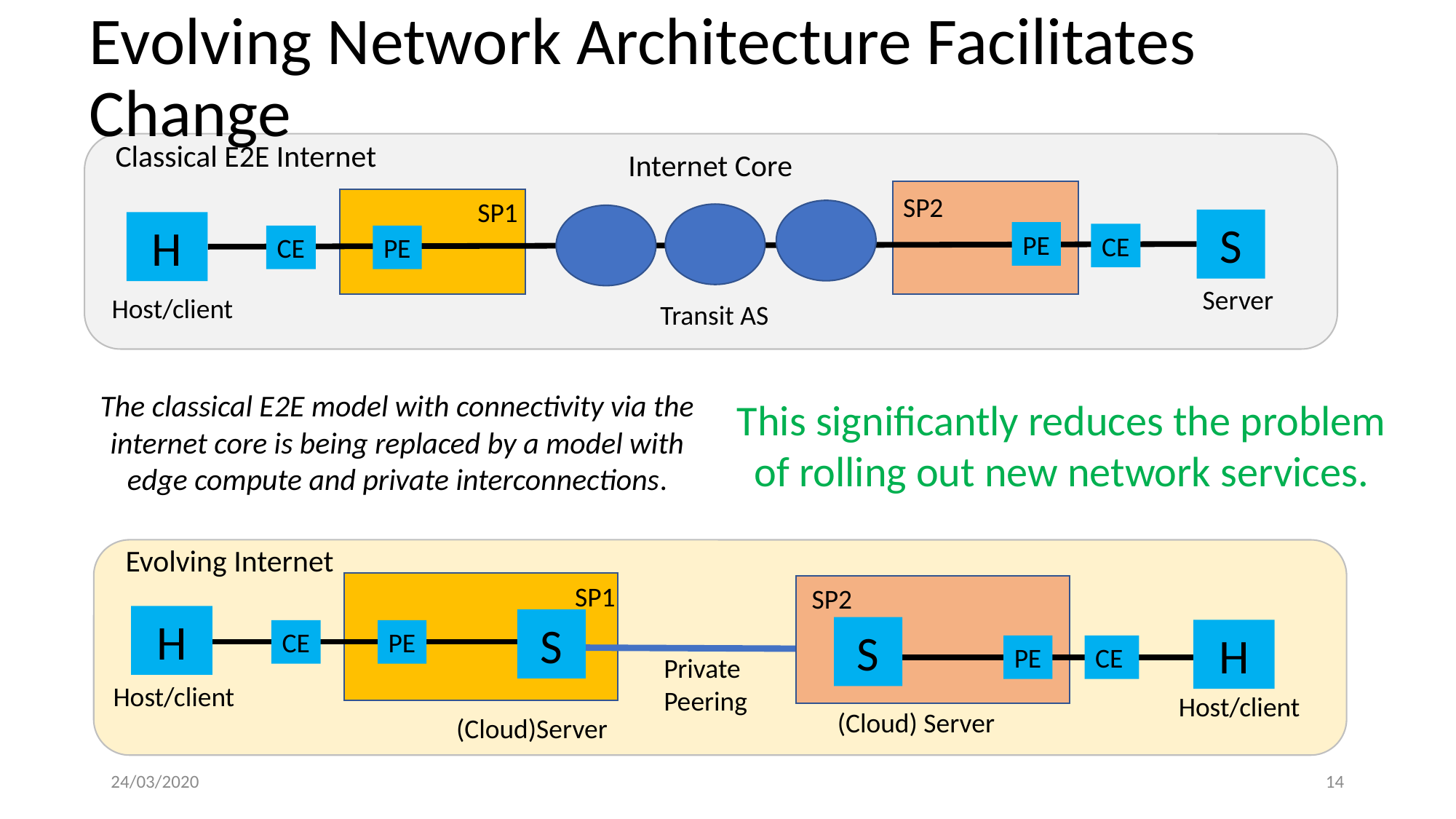

# Evolving Network Architecture Facilitates Change
Classical E2E Internet

Internet Core

SP2

SP1

S
H
PE
CE
CE
PE
Server
Host/client
Transit AS

This significantly reduces the problem of rolling out new network services.
The classical E2E model with connectivity via the internet core is being replaced by a model with edge compute and private interconnections.
Evolving Internet

SP1
SP2

H
S
S
H
CE
PE
PE
CE
Private
Peering
Host/client
Host/client
(Cloud) Server
 (Cloud)Server
24/03/2020
14